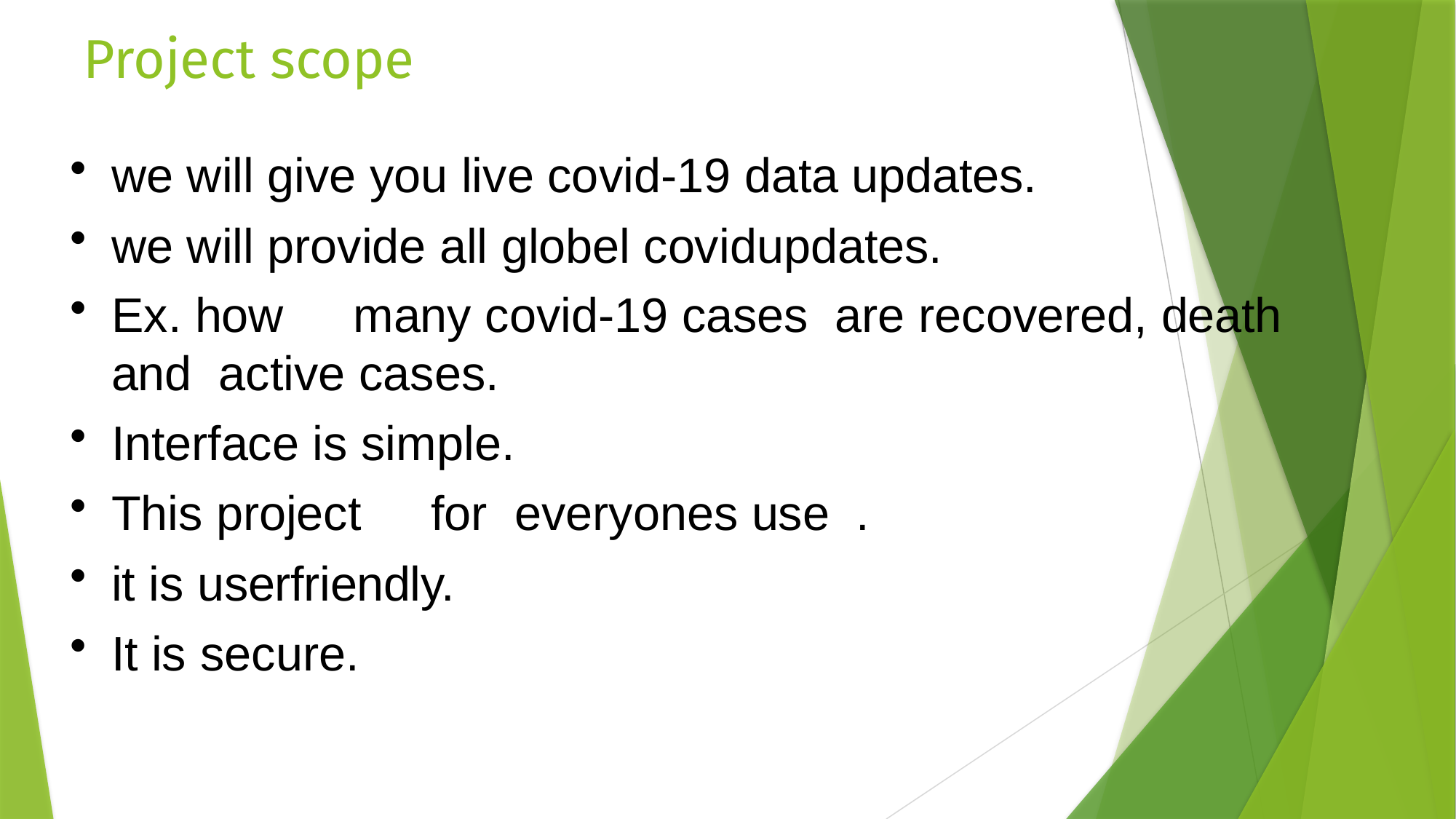

# Project scope
we will give you live covid-19 data updates.
we will provide all globel covidupdates.
Ex. how	many covid-19 cases	are recovered, death and  active cases.
Interface is simple.
This project	for	everyones use	.
it is userfriendly.
It is secure.